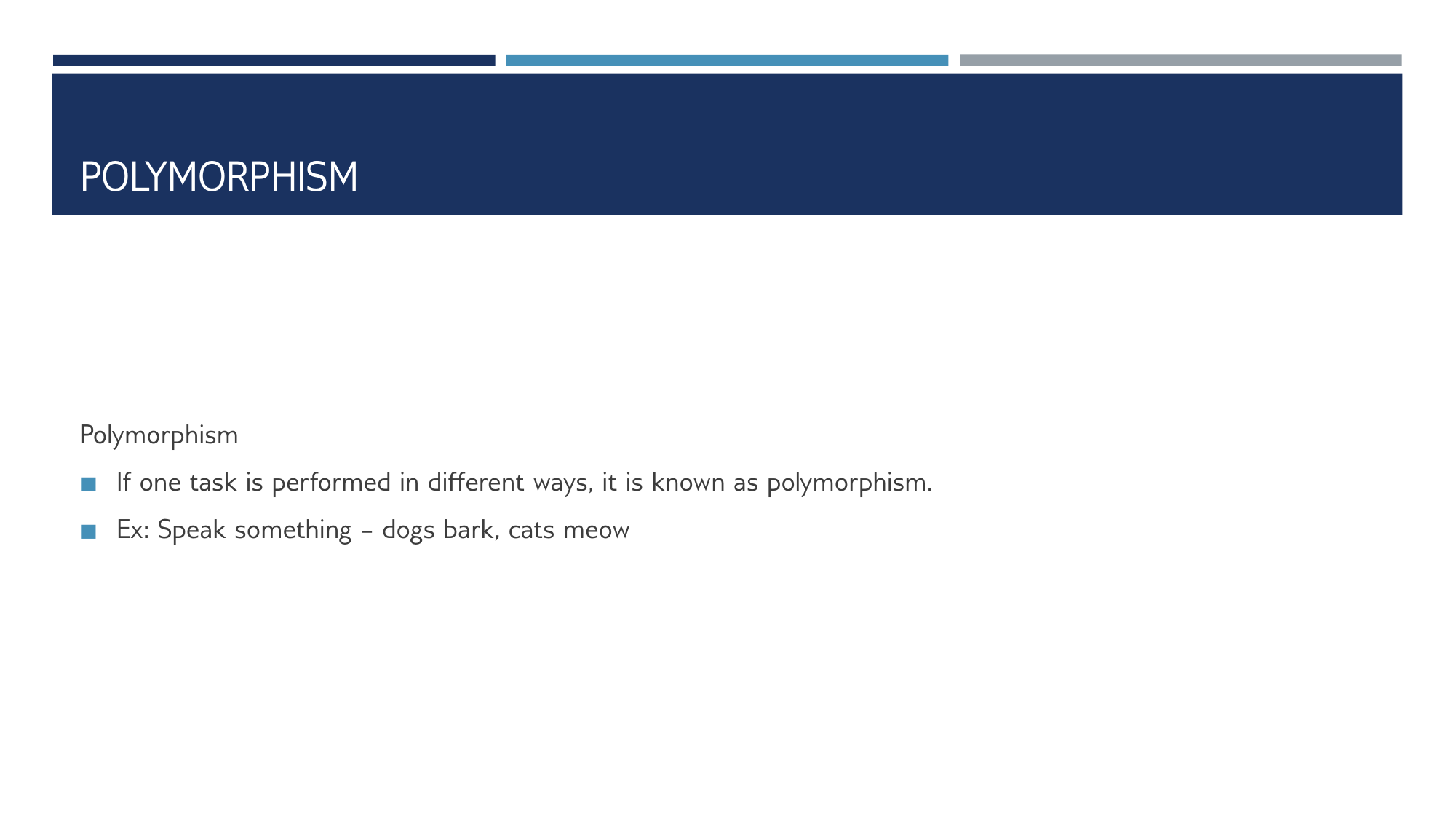

# POLYMORPHISM
Polymorphism
If one task is performed in different ways, it is known as polymorphism.
Ex: Speak something – dogs bark, cats meow